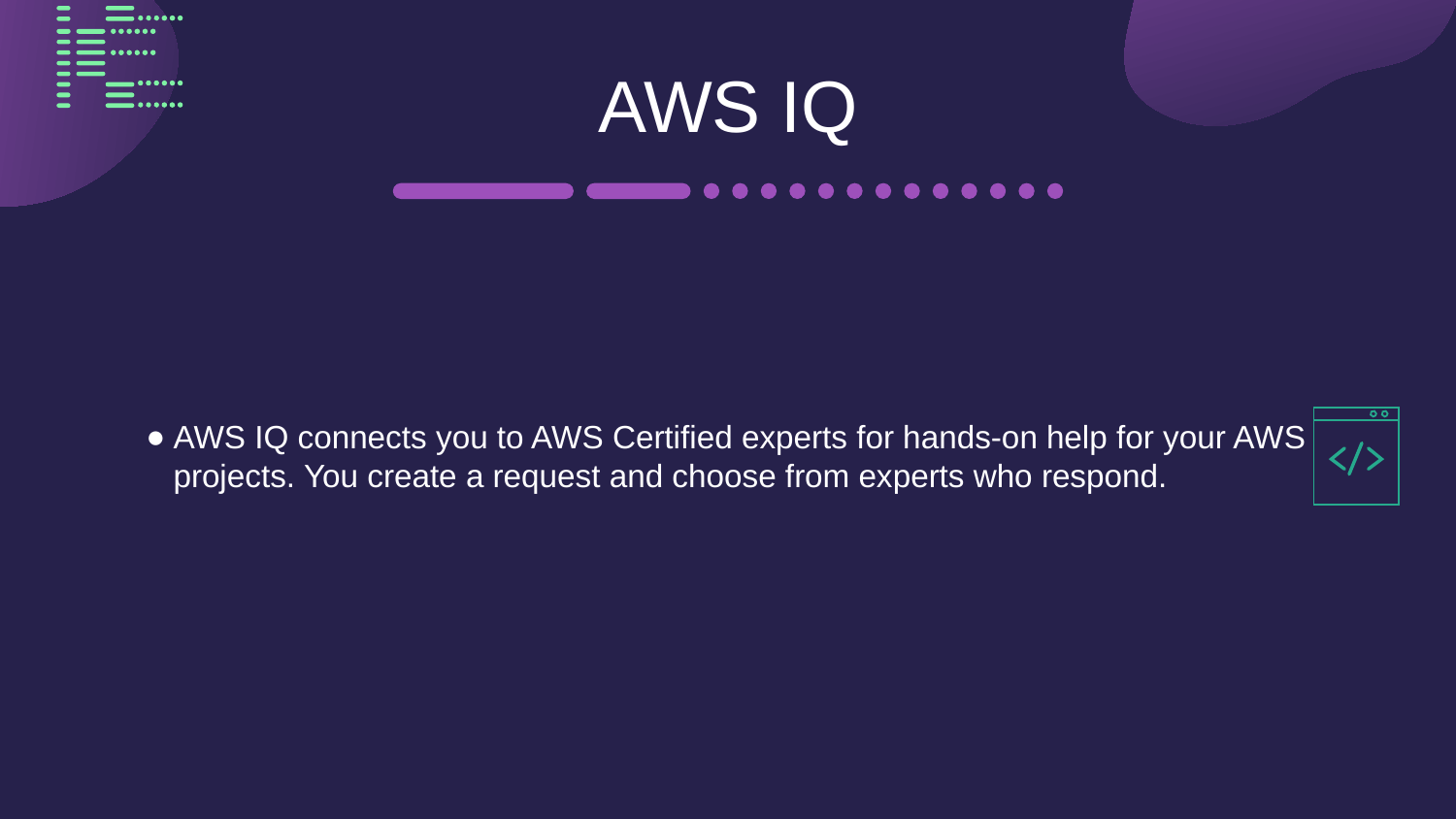

# AWS IQ

AWS IQ connects you to AWS Certified experts for hands-on help for your AWS projects. You create a request and choose from experts who respond.